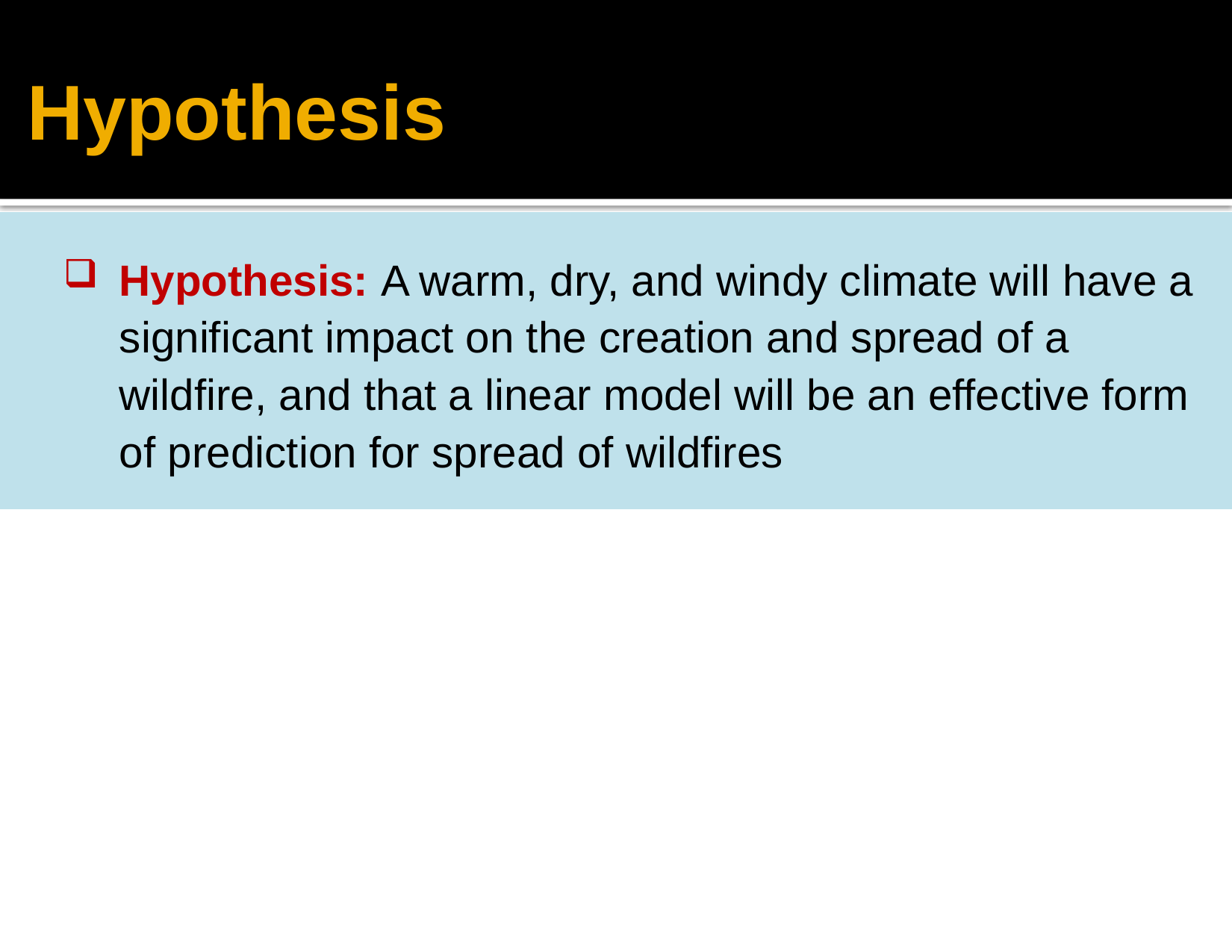

# Hypothesis

Hypothesis: A warm, dry, and windy climate will have a significant impact on the creation and spread of a wildfire, and that a linear model will be an effective form of prediction for spread of wildfires